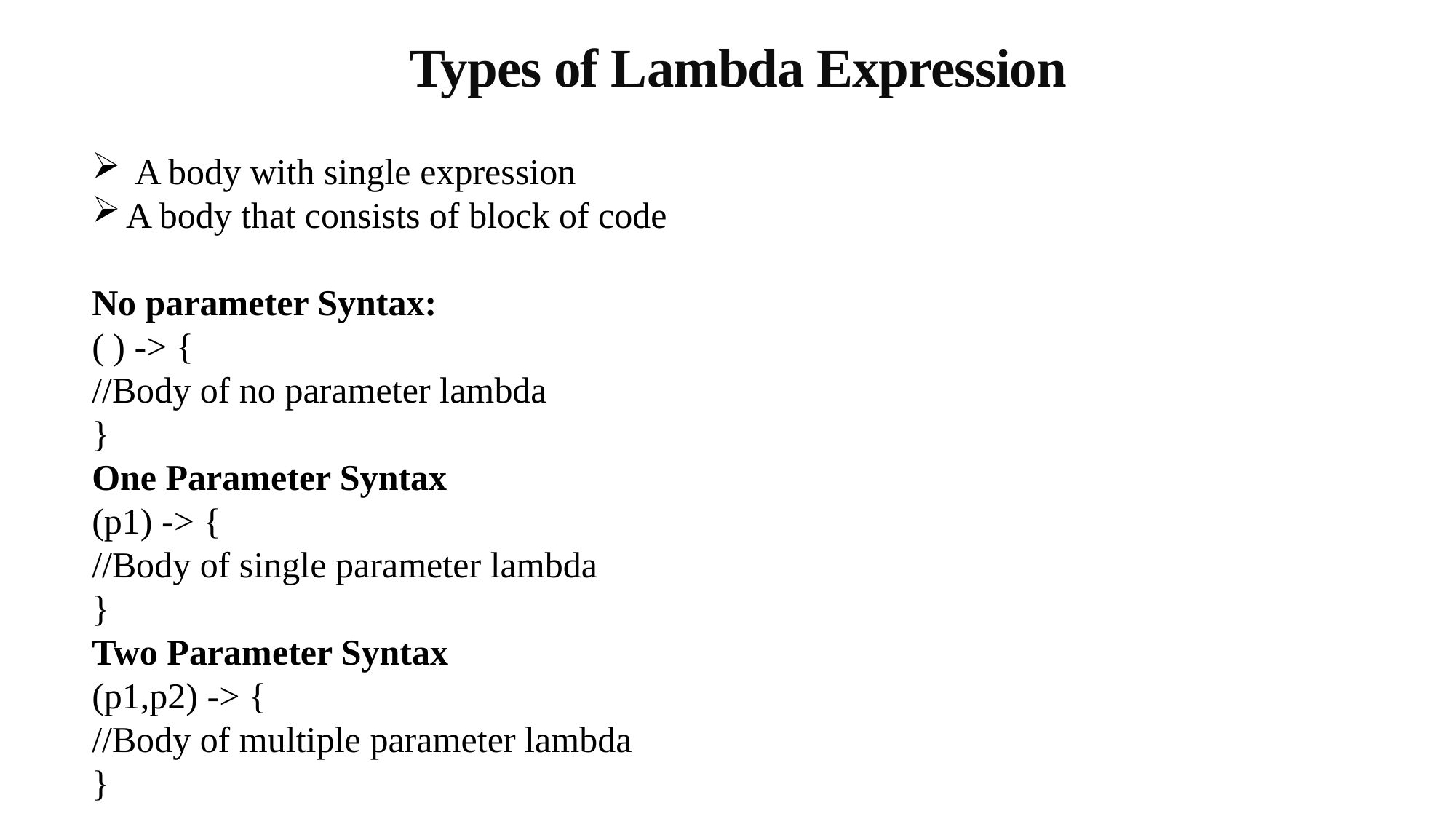

Types of Lambda Expression
 A body with single expression
A body that consists of block of code

No parameter Syntax:
( ) -> {
//Body of no parameter lambda
}
One Parameter Syntax
(p1) -> {
//Body of single parameter lambda
}
Two Parameter Syntax
(p1,p2) -> {
//Body of multiple parameter lambda
}